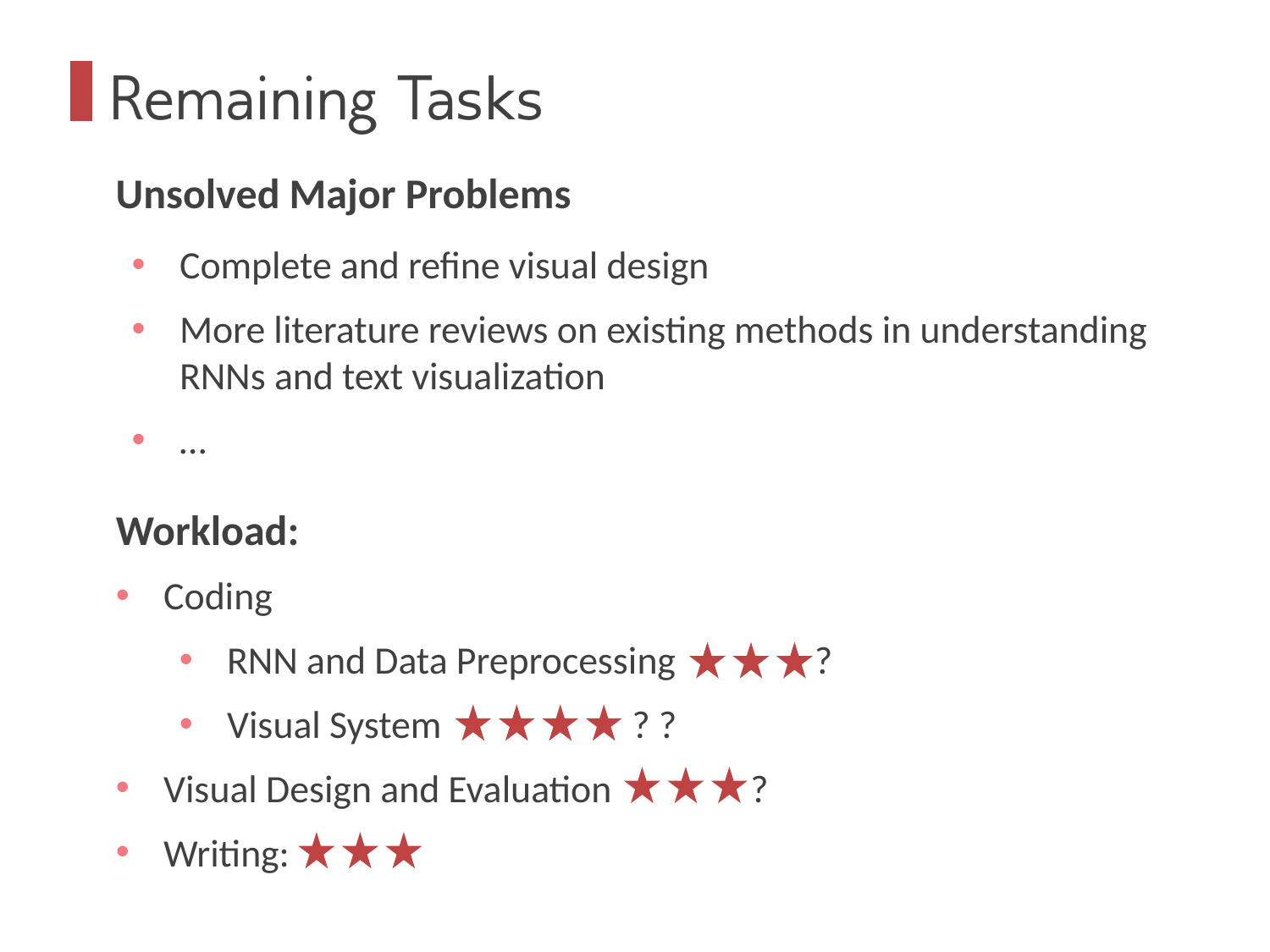

Remaining Tasks

Unsolved Major Problems
Complete and refine visual design
More literature reviews on existing methods in understanding RNNs and text visualization
…
Workload:
Coding
RNN and Data Preprocessing                ?
Visual System                      ? ?
Visual Design and Evaluation                ?
Writing: